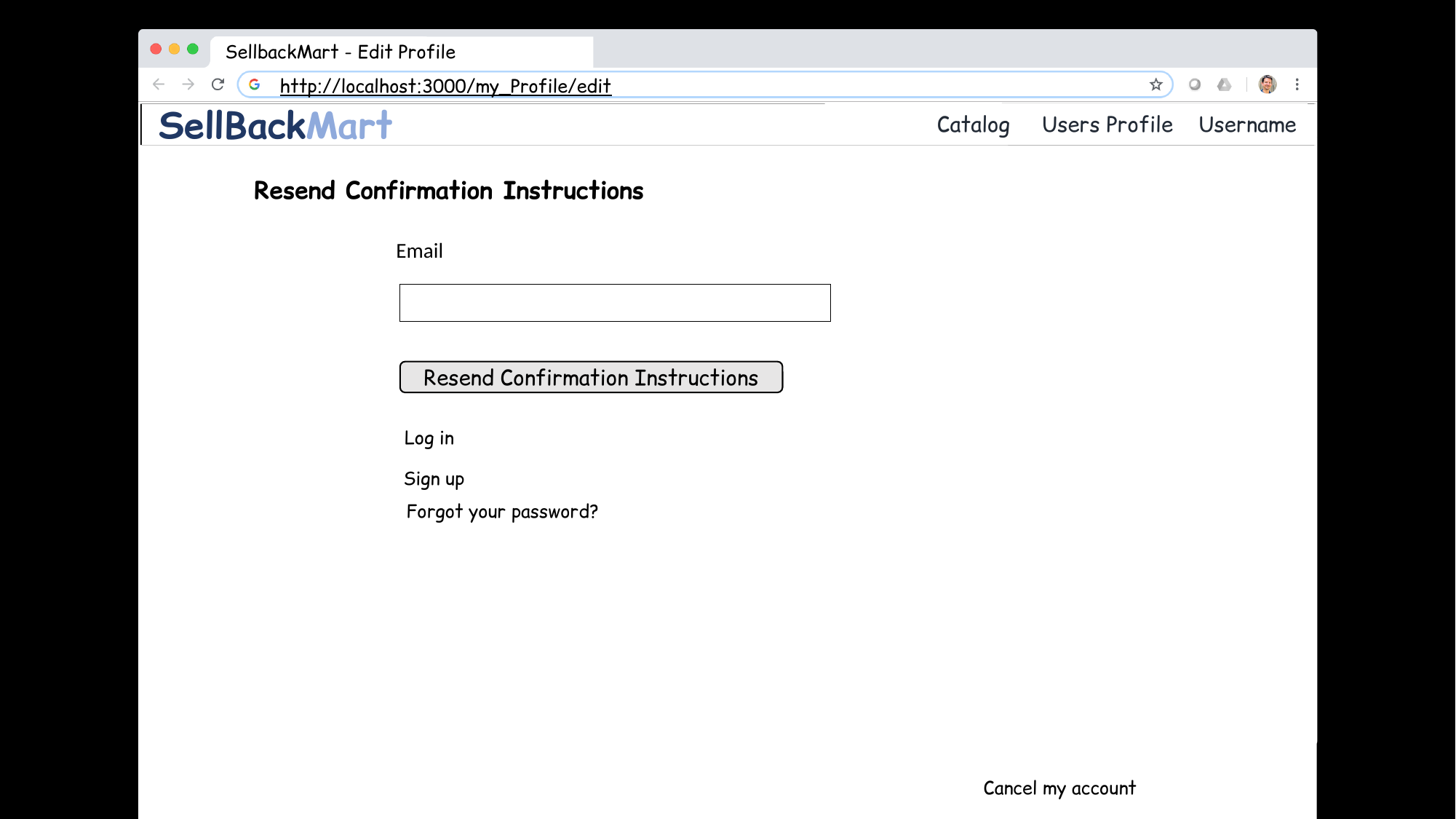

SellbackMart - Edit Profile
http://localhost:3000/my_Profile/edit

Catalog     Users Profile    Username
Username
 Catalog |  Messages
 SellBackMart
Profile |  Catalog |  Messages
Log Out
Resend Confirmation Instructions
Email

Resend Confirmation Instructions
Log in
Sign up
Forgot your password?
Cancel my account